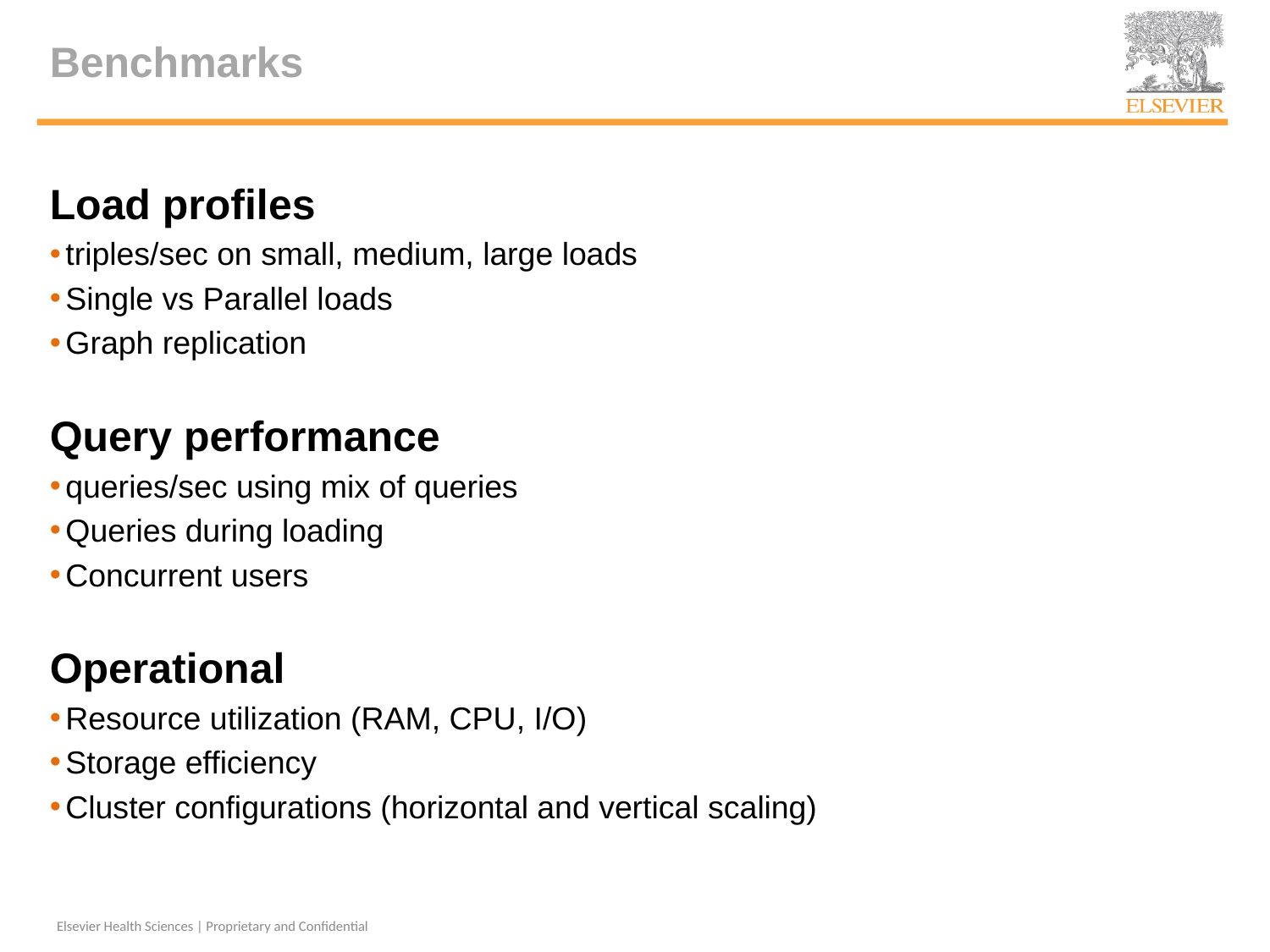

# Benchmarks
Load profiles
triples/sec on small, medium, large loads
Single vs Parallel loads
Graph replication

Query performance
queries/sec using mix of queries
Queries during loading
Concurrent users

Operational
Resource utilization (RAM, CPU, I/O)
Storage efficiency
Cluster configurations (horizontal and vertical scaling)
Elsevier Health Sciences | Proprietary and Confidential